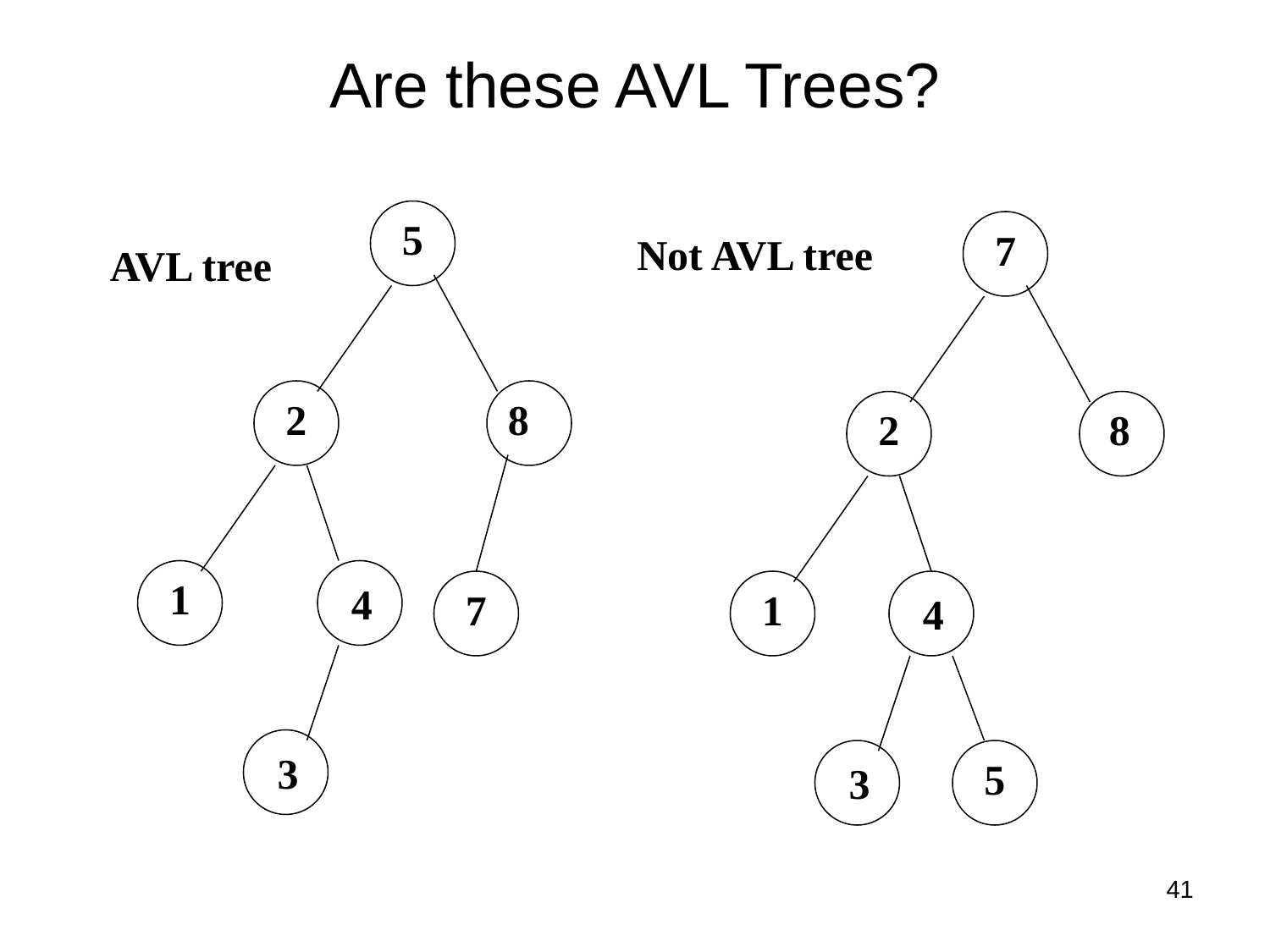

Are these AVL Trees?

5

7
Not AVL tree
AVL tree

2
8

2
8

1
4

7
1
4

3

5
3
41